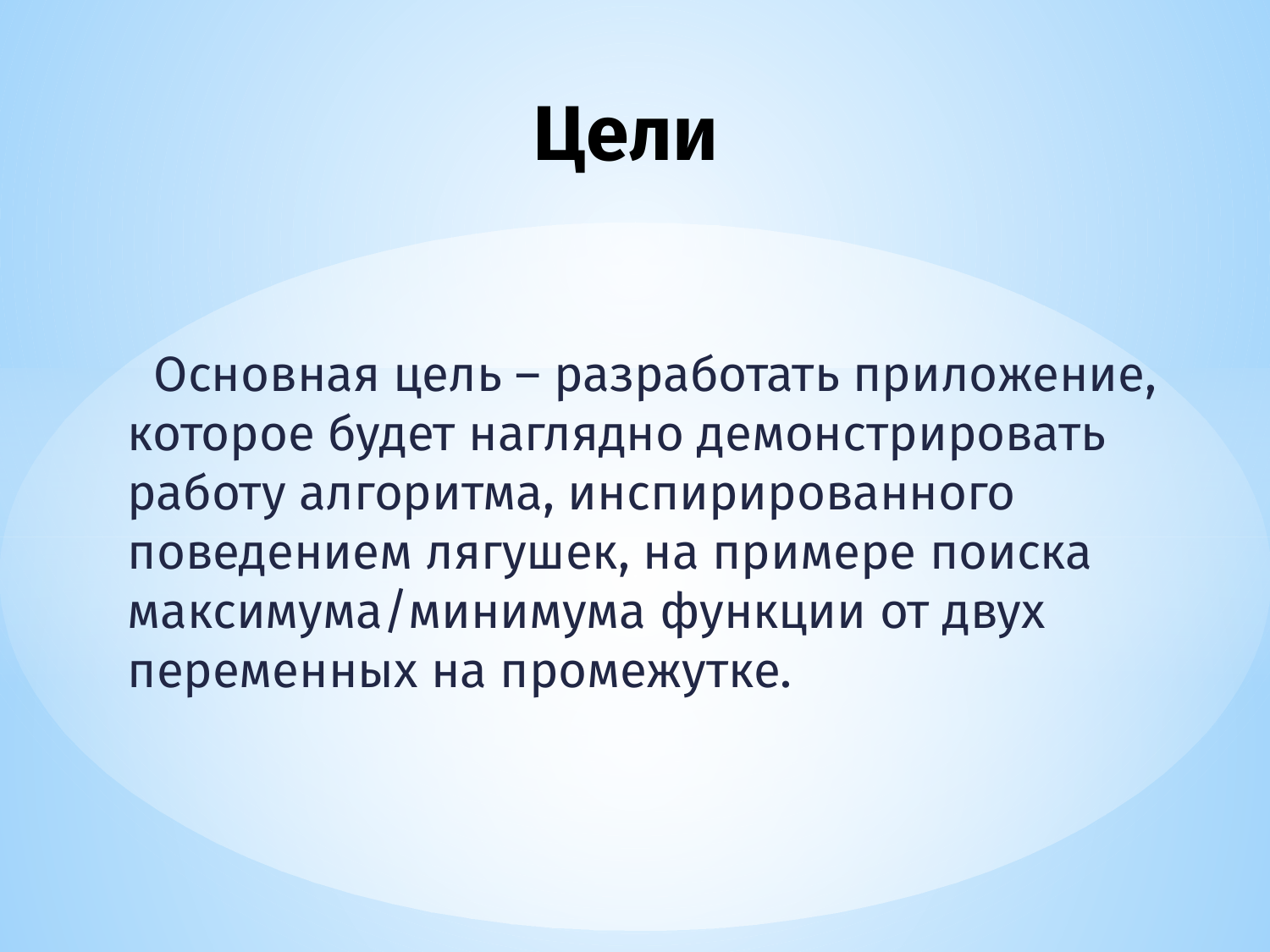

# Цели
  Основная цель – разработать приложение, которое будет наглядно демонстрировать работу алгоритма, инспирированного поведением лягушек, на примере поиска максимума/минимума функции от двух переменных на промежутке.